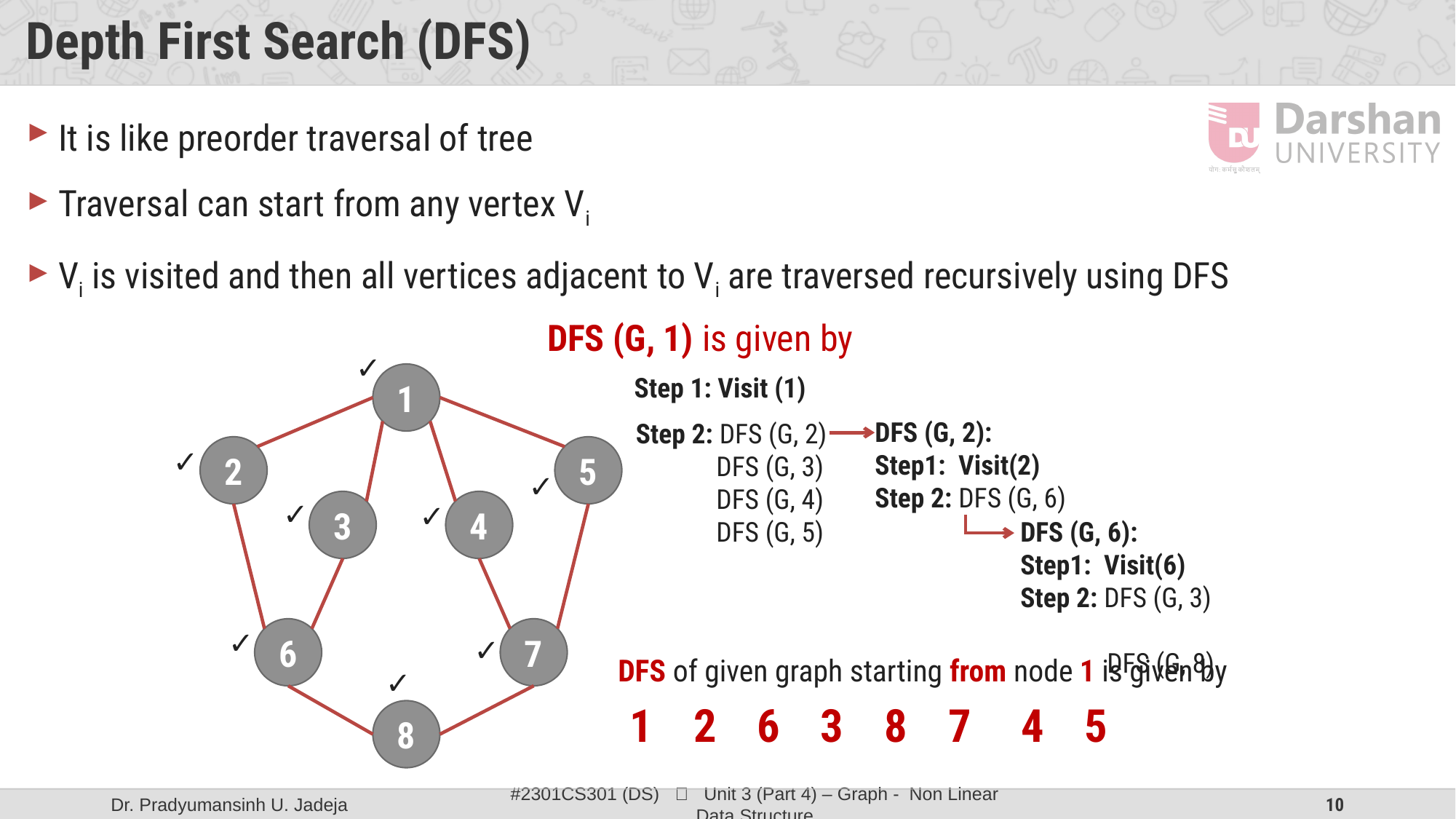

# Depth First Search (DFS)
It is like preorder traversal of tree
Traversal can start from any vertex Vi
Vi is visited and then all vertices adjacent to Vi are traversed recursively using DFS
DFS (G, 1) is given by
✓
1
Step 1: Visit (1)
DFS (G, 2):
Step1:  Visit(2)
Step 2: DFS (G, 6)
Step 2: DFS (G, 2)
             DFS (G, 3)
             DFS (G, 4)
             DFS (G, 5)
✓
2
5
✓
✓
3
✓
4
DFS (G, 6):
Step1:  Visit(6)
Step 2: DFS (G, 3)
              DFS (G, 8)

✓
6
7
✓
DFS of given graph starting from node 1 is given by
✓
1
2
6
3
8
7
4
5
8